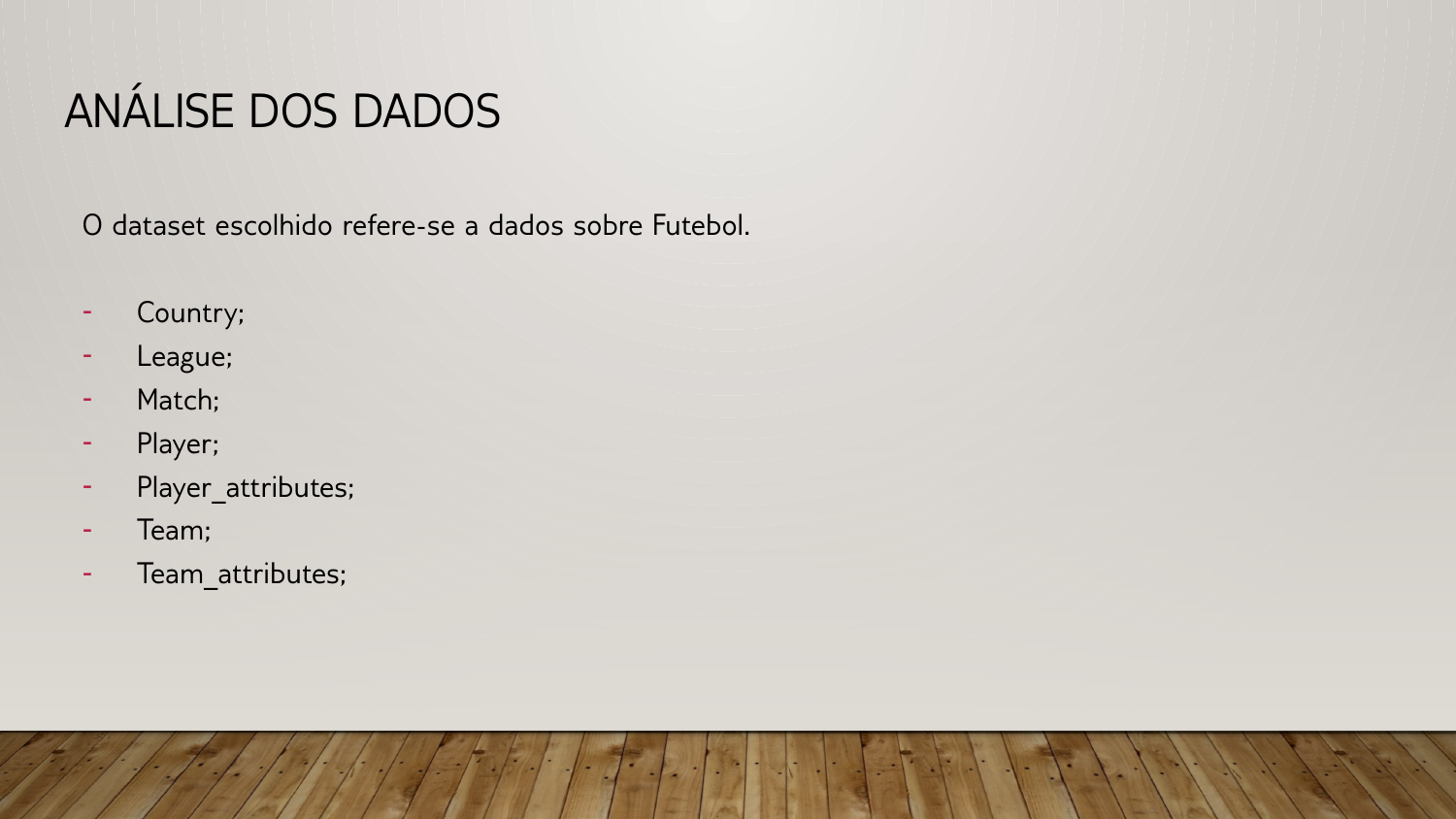

# Análise dos dados
O dataset escolhido refere-se a dados sobre Futebol.

Country;
League;
Match;
Player;
Player_attributes;
Team;
Team_attributes;